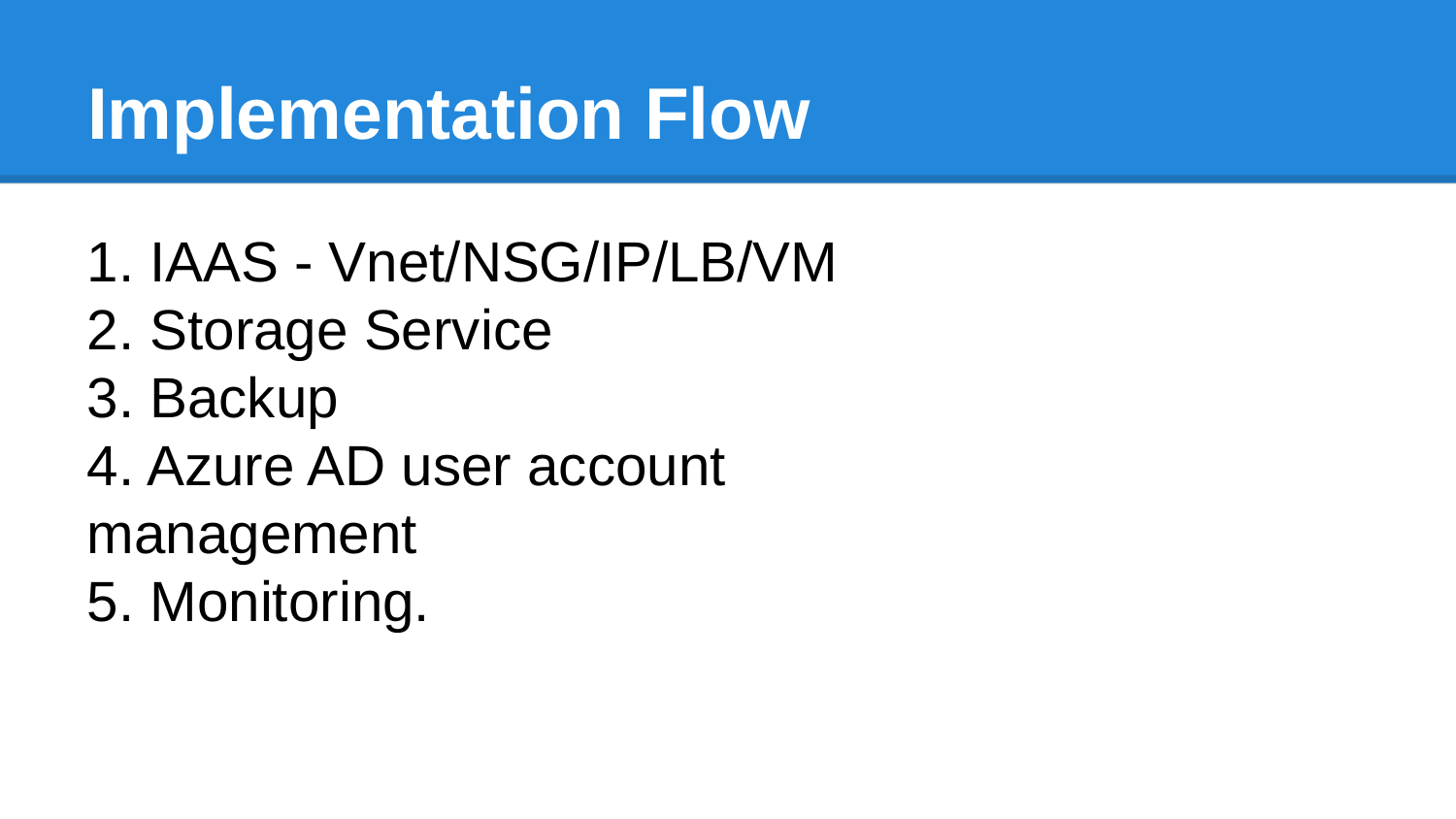

# Implementation Flow
1. IAAS - Vnet/NSG/IP/LB/VM
2. Storage Service
3. Backup
4. Azure AD user account              management
5. Monitoring.